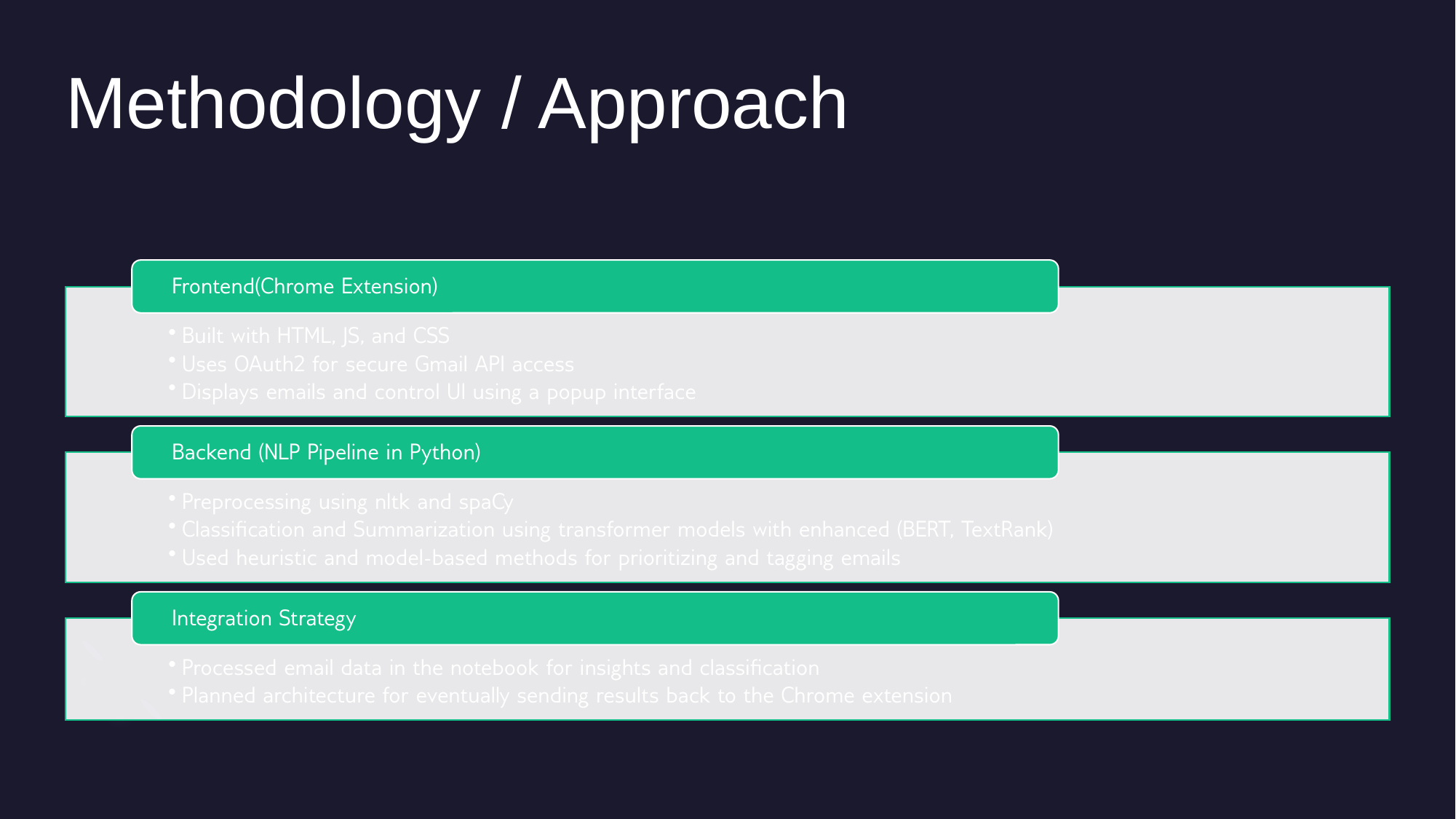

# Methodology / Approach
Built with HTML, JS, and CSS
Uses OAuth2 for secure Gmail API access
Displays emails and control UI using a popup interface
Frontend(Chrome Extension)
Preprocessing using nltk and spaCy
Classification and Summarization using transformer models with enhanced (BERT, TextRank)
Used heuristic and model-based methods for prioritizing and tagging emails
Backend (NLP Pipeline in Python)
Processed email data in the notebook for insights and classification
Planned architecture for eventually sending results back to the Chrome extension
Integration Strategy